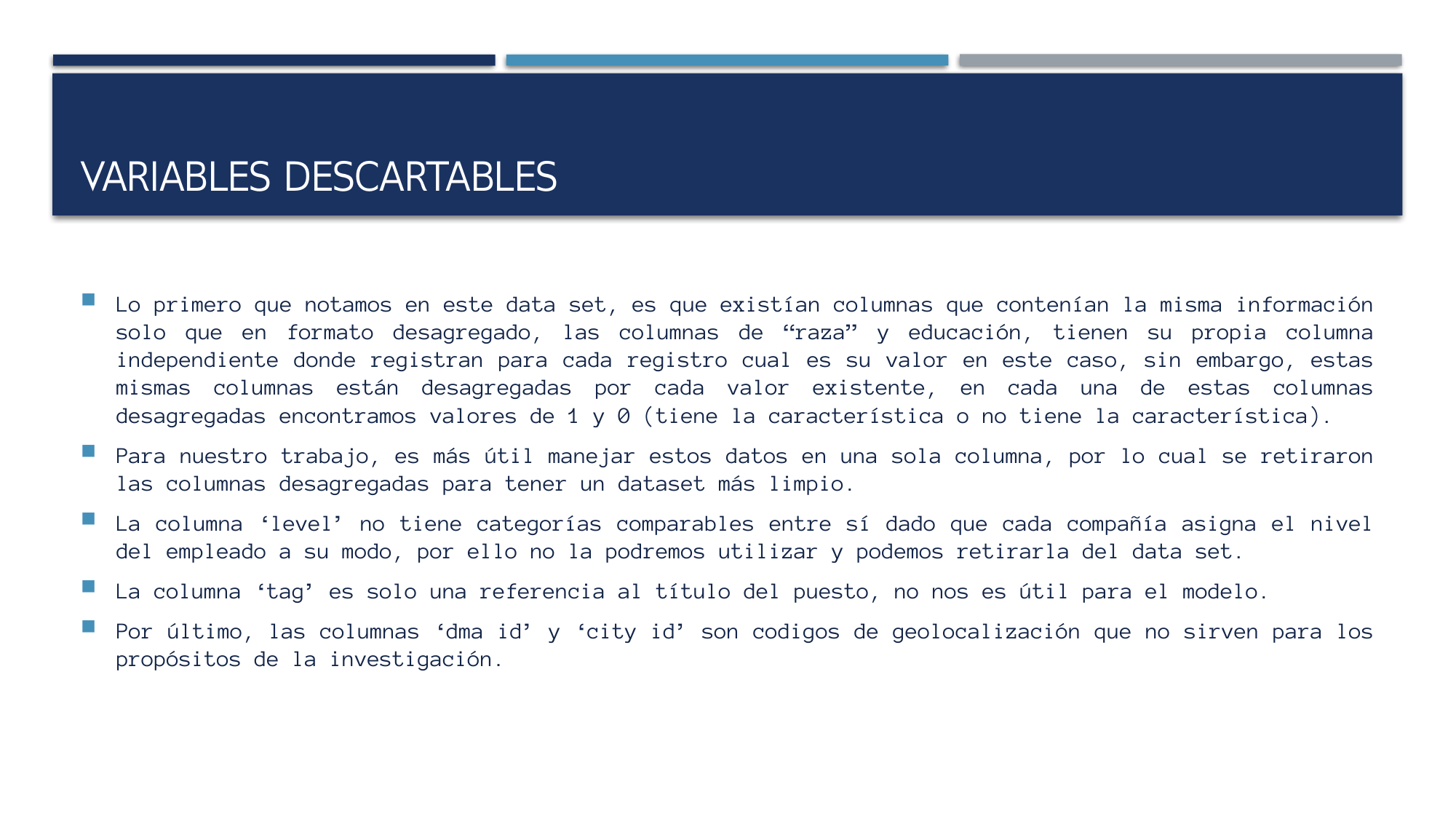

# Variables descartables
Lo primero que notamos en este data set, es que existían columnas que contenían la misma información solo que en formato desagregado, las columnas de “raza” y educación, tienen su propia columna independiente donde registran para cada registro cual es su valor en este caso, sin embargo, estas mismas columnas están desagregadas por cada valor existente, en cada una de estas columnas desagregadas encontramos valores de 1 y 0 (tiene la característica o no tiene la característica).
Para nuestro trabajo, es más útil manejar estos datos en una sola columna, por lo cual se retiraron las columnas desagregadas para tener un dataset más limpio.
La columna ‘level’ no tiene categorías comparables entre sí dado que cada compañía asigna el nivel del empleado a su modo, por ello no la podremos utilizar y podemos retirarla del data set.
La columna ‘tag’ es solo una referencia al título del puesto, no nos es útil para el modelo.
Por último, las columnas ‘dma id’ y ‘city id’ son codigos de geolocalización que no sirven para los propósitos de la investigación.